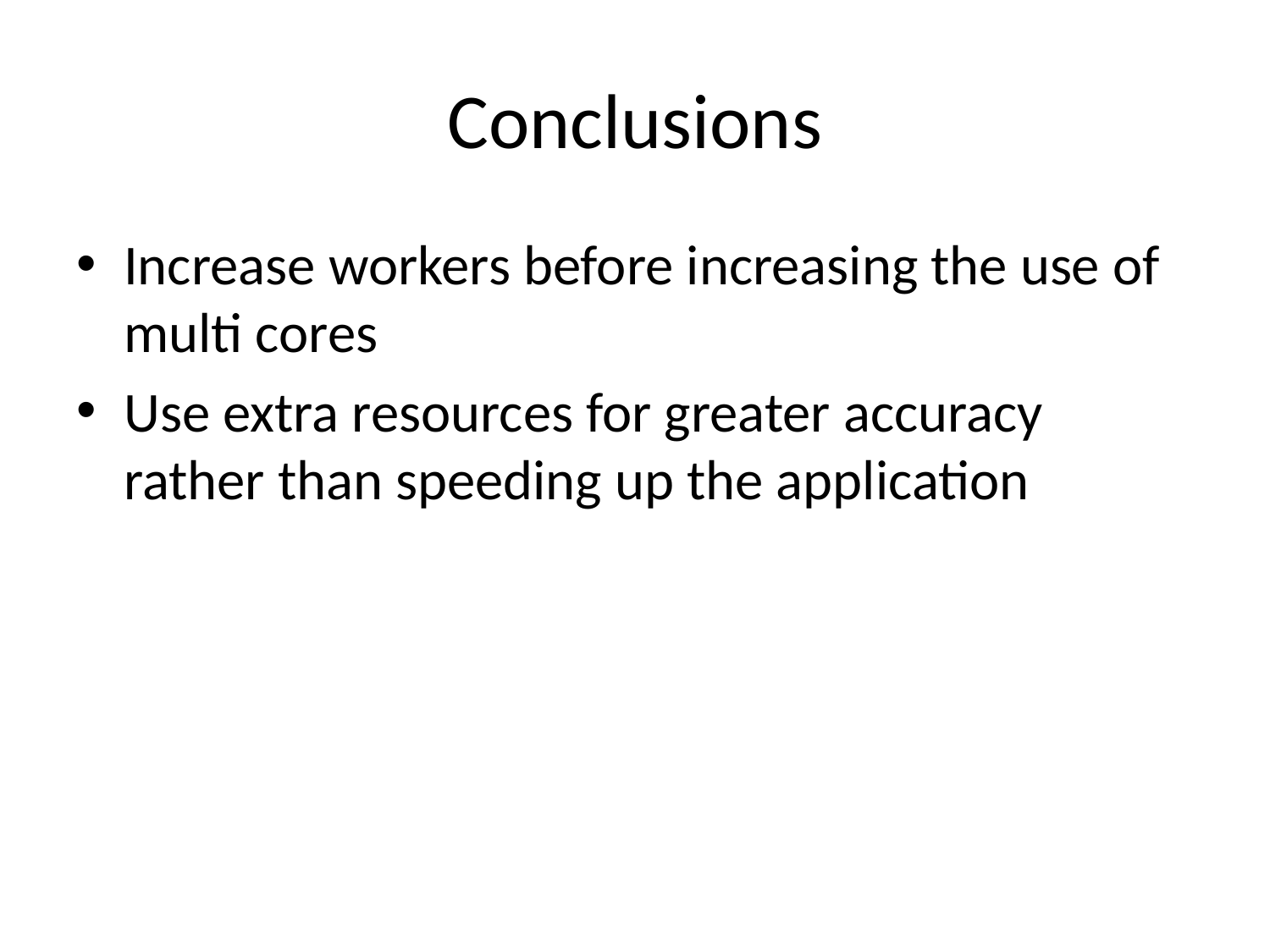

# Conclusions
Increase workers before increasing the use of multi cores
Use extra resources for greater accuracy rather than speeding up the application